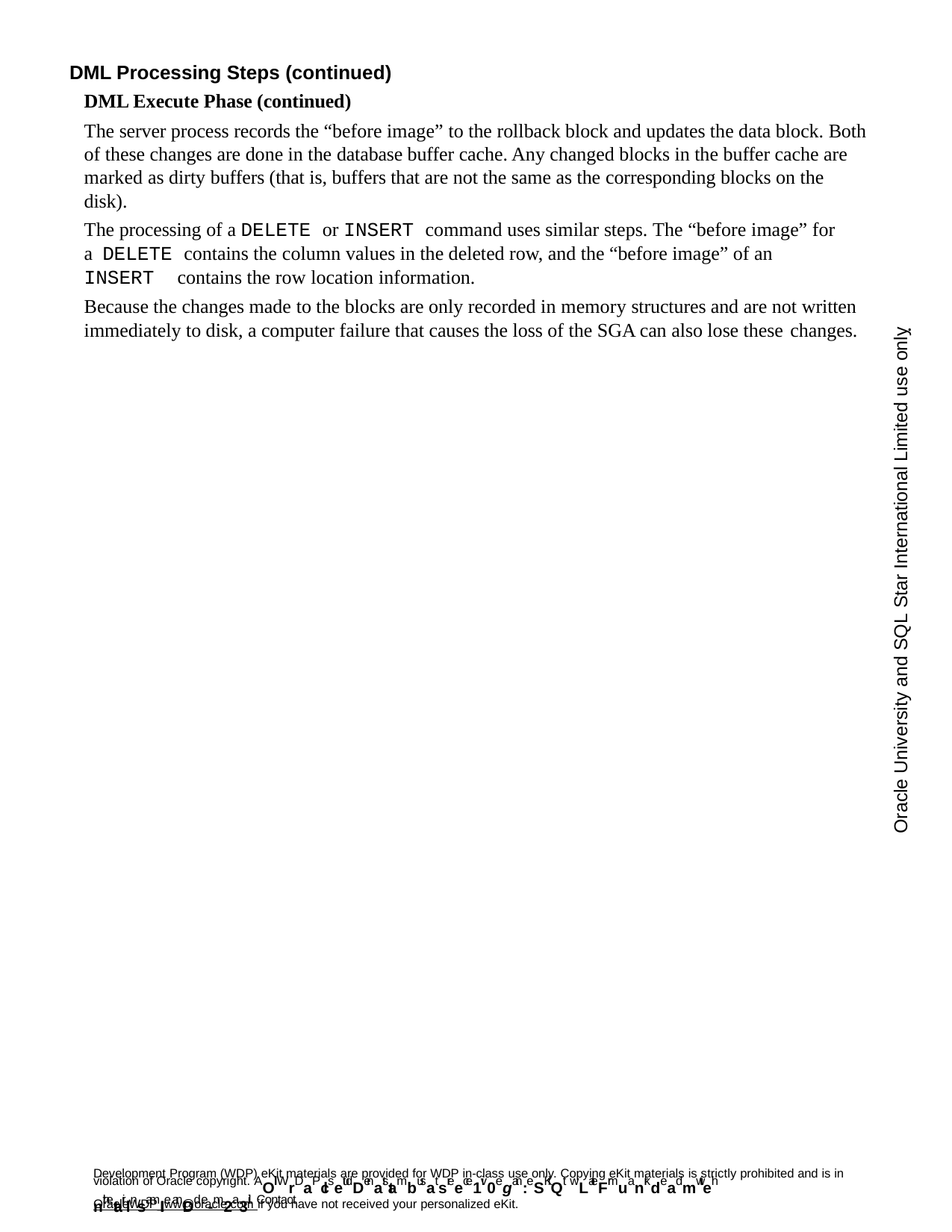

DML Processing Steps (continued)
DML Execute Phase (continued)
The server process records the “before image” to the rollback block and updates the data block. Both  of these changes are done in the database buffer cache. Any changed blocks in the buffer cache are  marked as dirty buffers (that is, buffers that are not the same as the corresponding blocks on the  disk).
The processing of a DELETE or INSERT command uses similar steps. The “before image” for a  DELETE contains the column values in the deleted row, and the “before image” of an INSERT  contains the row location information.
Because the changes made to the blocks are only recorded in memory structures and are not written  immediately to disk, a computer failure that causes the loss of the SGA can also lose these changes.
Oracle University and SQL Star International Limited use onlyฺ
Development Program (WDP) eKit materials are provided for WDP in-class use only. Copying eKit materials is strictly prohibited and is in
violation of Oracle copyright. AOll WrDaPclsetudDenatstambusat sreece1iv0e gan: eSKiQt wLateFrmuanrkdead mwiteh nthetair lnsamIIe  anDd e-m2a3il. Contact
OracleWDP_ww@oracle.com if you have not received your personalized eKit.